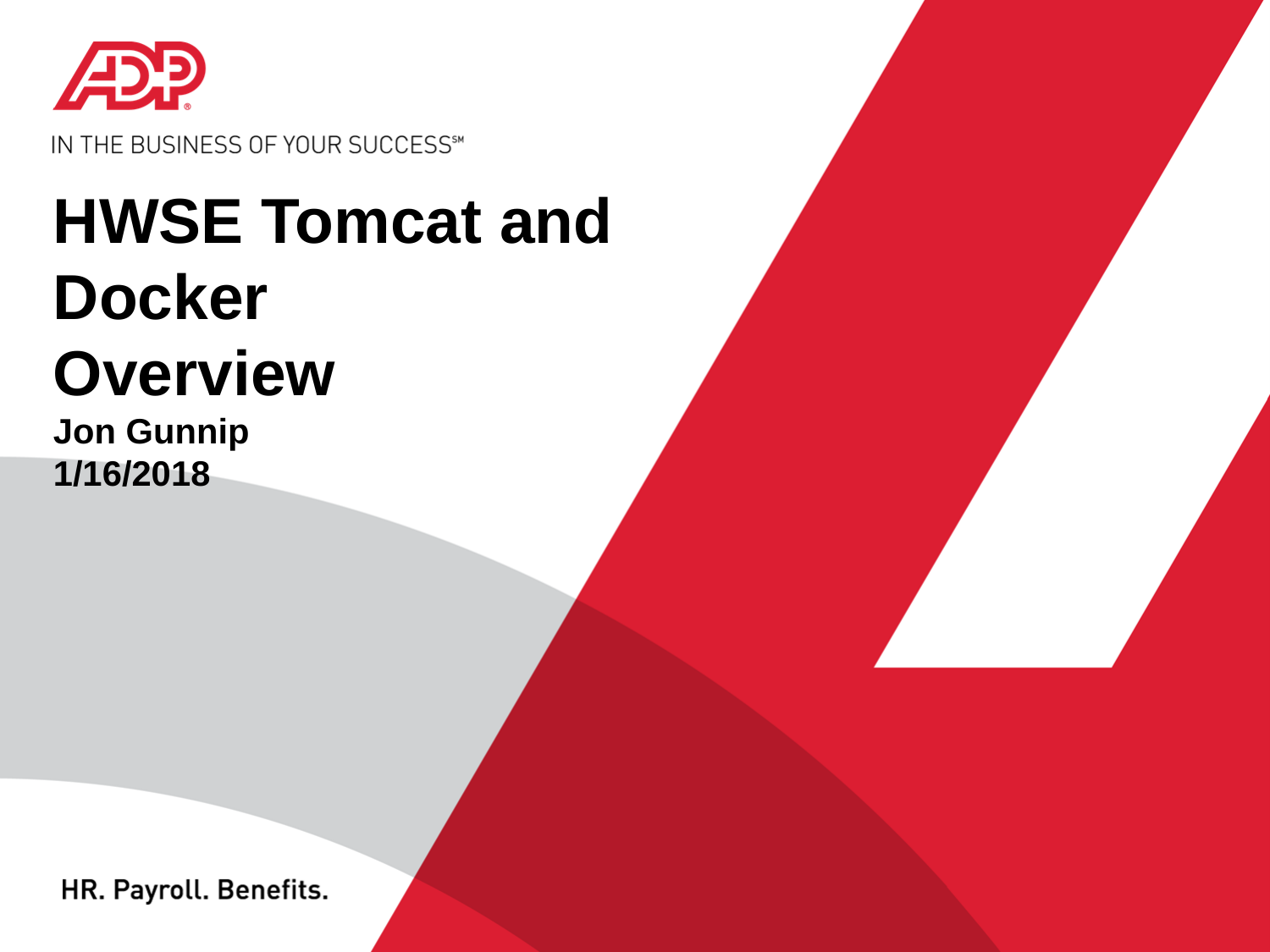

# HWSE Tomcat and Docker Overview Jon Gunnip 1/16/2018
Bob Zitelli
1/7/2013